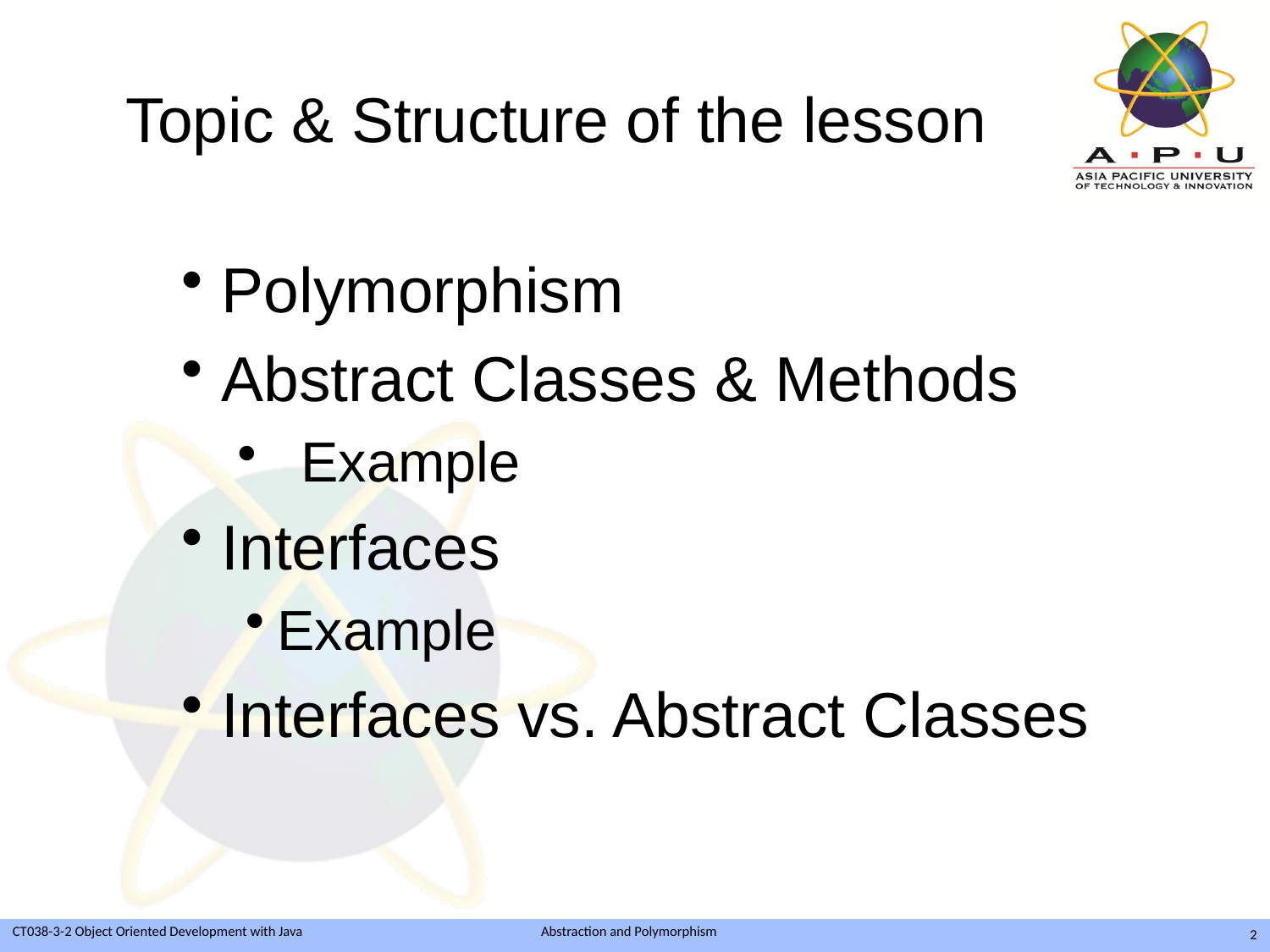

# Topic & Structure of the lesson

Polymorphism
Abstract Classes & Methods
Example
Interfaces
Example
Interfaces vs. Abstract Classes

2